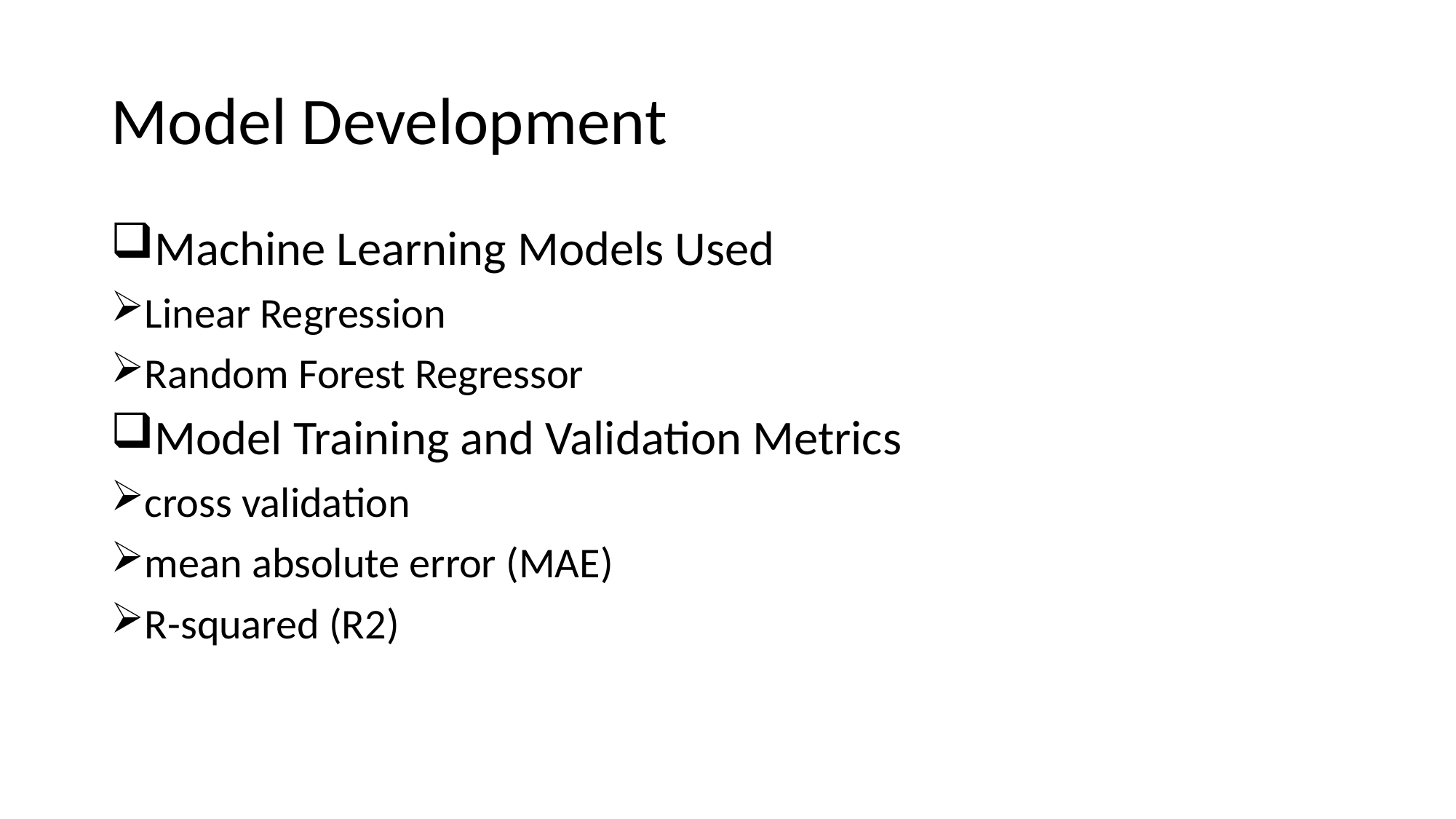

# Model Development
Machine Learning Models Used
Linear Regression
Random Forest Regressor
Model Training and Validation Metrics
cross validation
mean absolute error (MAE)
R-squared (R2)